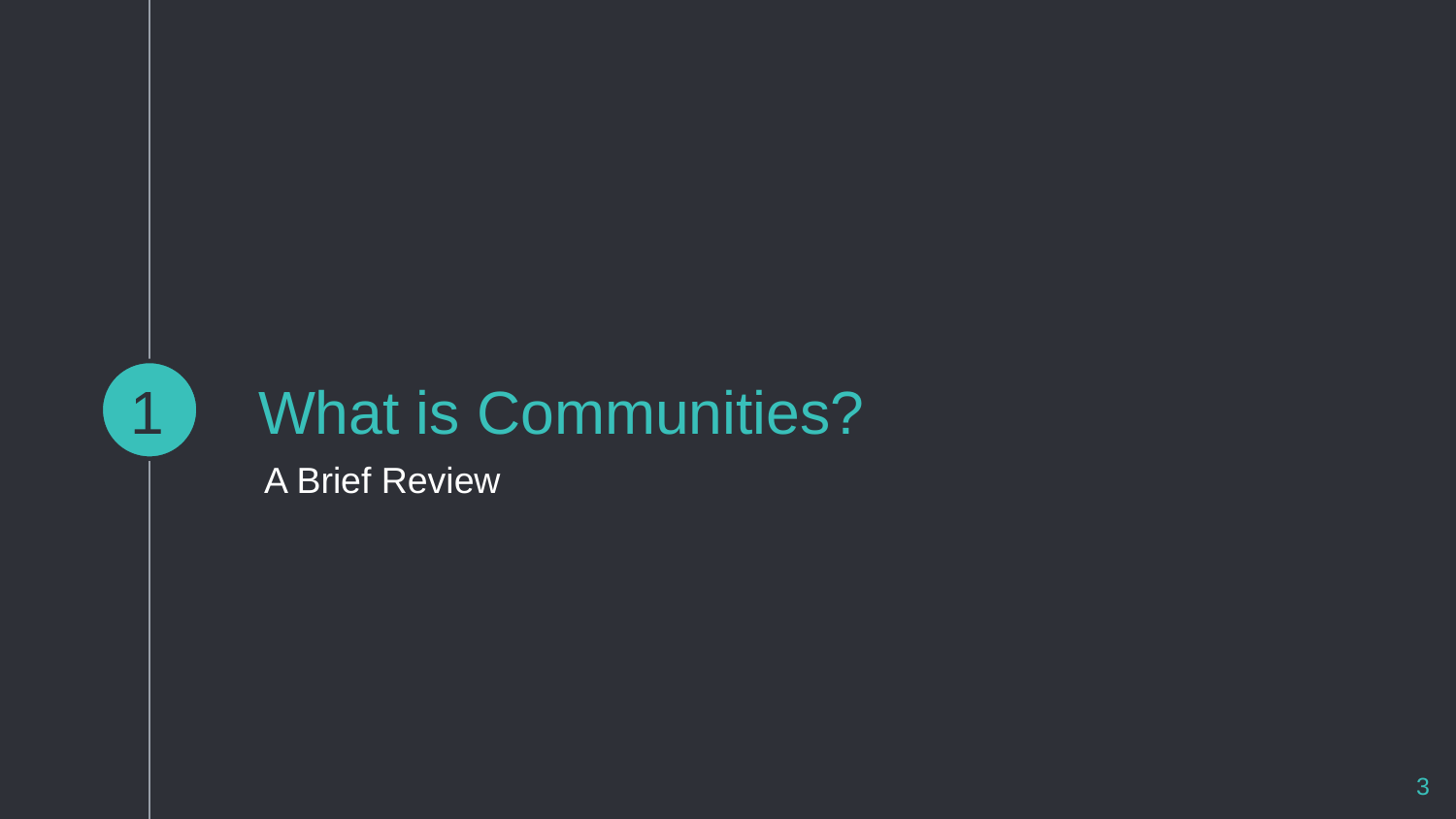

1
# What is Communities?
A Brief Review
3